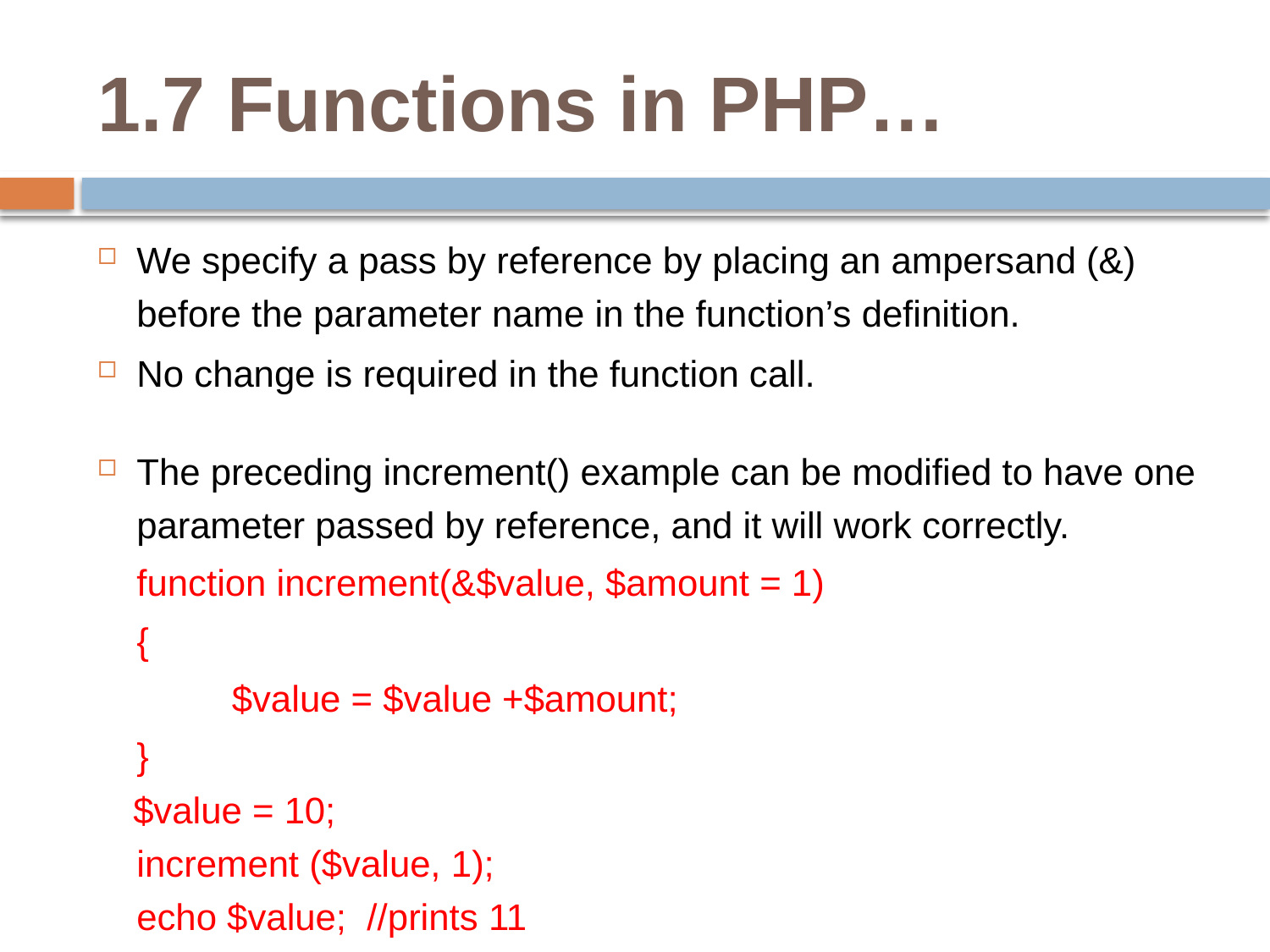

# 1.7 Functions in PHP…
We specify a pass by reference by placing an ampersand (&) before the parameter name in the function’s definition.
No change is required in the function call.

The preceding increment() example can be modified to have one parameter passed by reference, and it will work correctly.
	function increment(&$value, $amount = 1)
	{
     	$value = $value +$amount;
	}
    $value = 10;
	increment ($value, 1);
	echo $value;  //prints 11